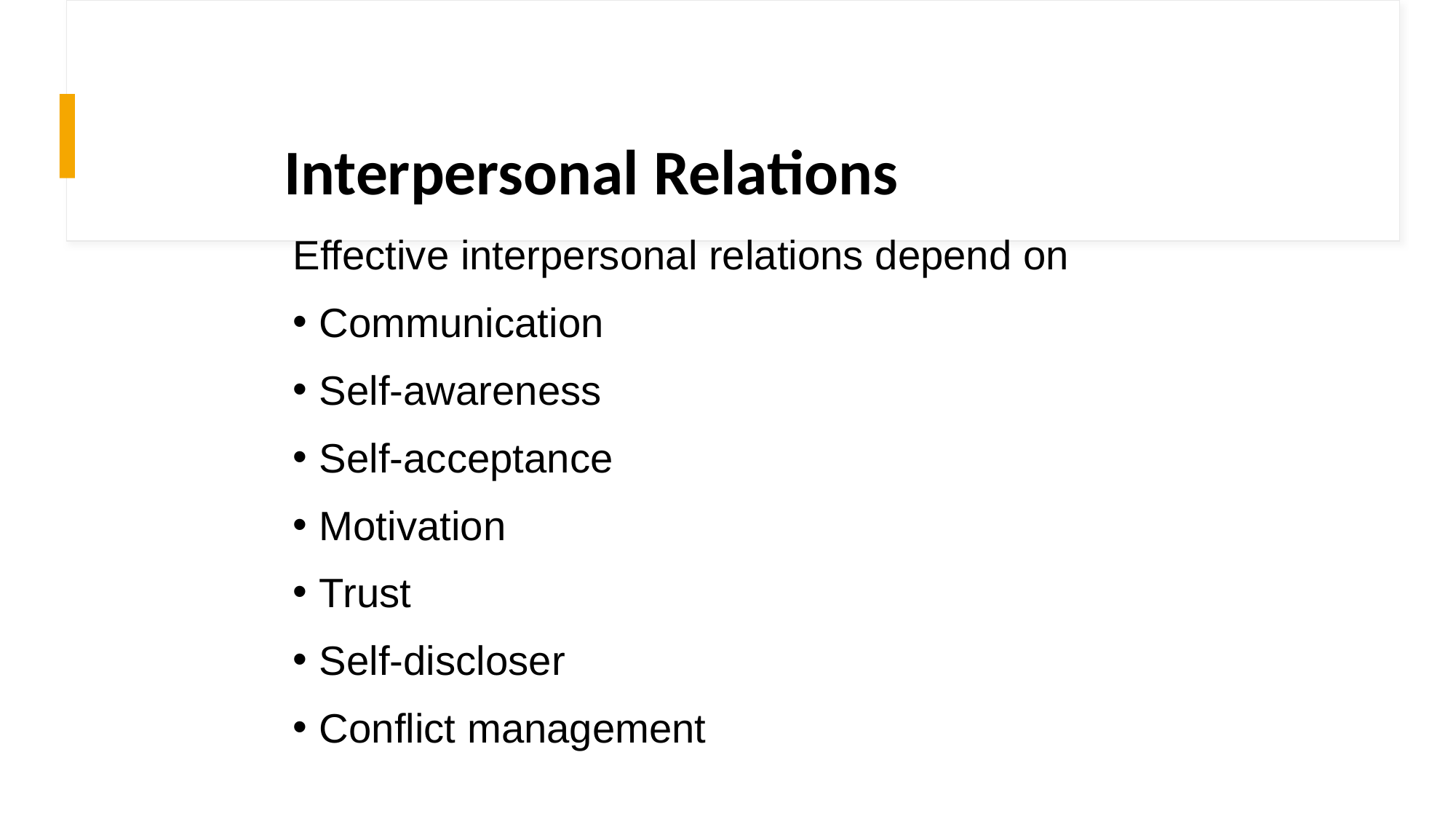

Interpersonal Relations
Effective interpersonal relations depend on
Communication
Self-awareness
Self-acceptance
Motivation
Trust
Self-discloser
Conflict management